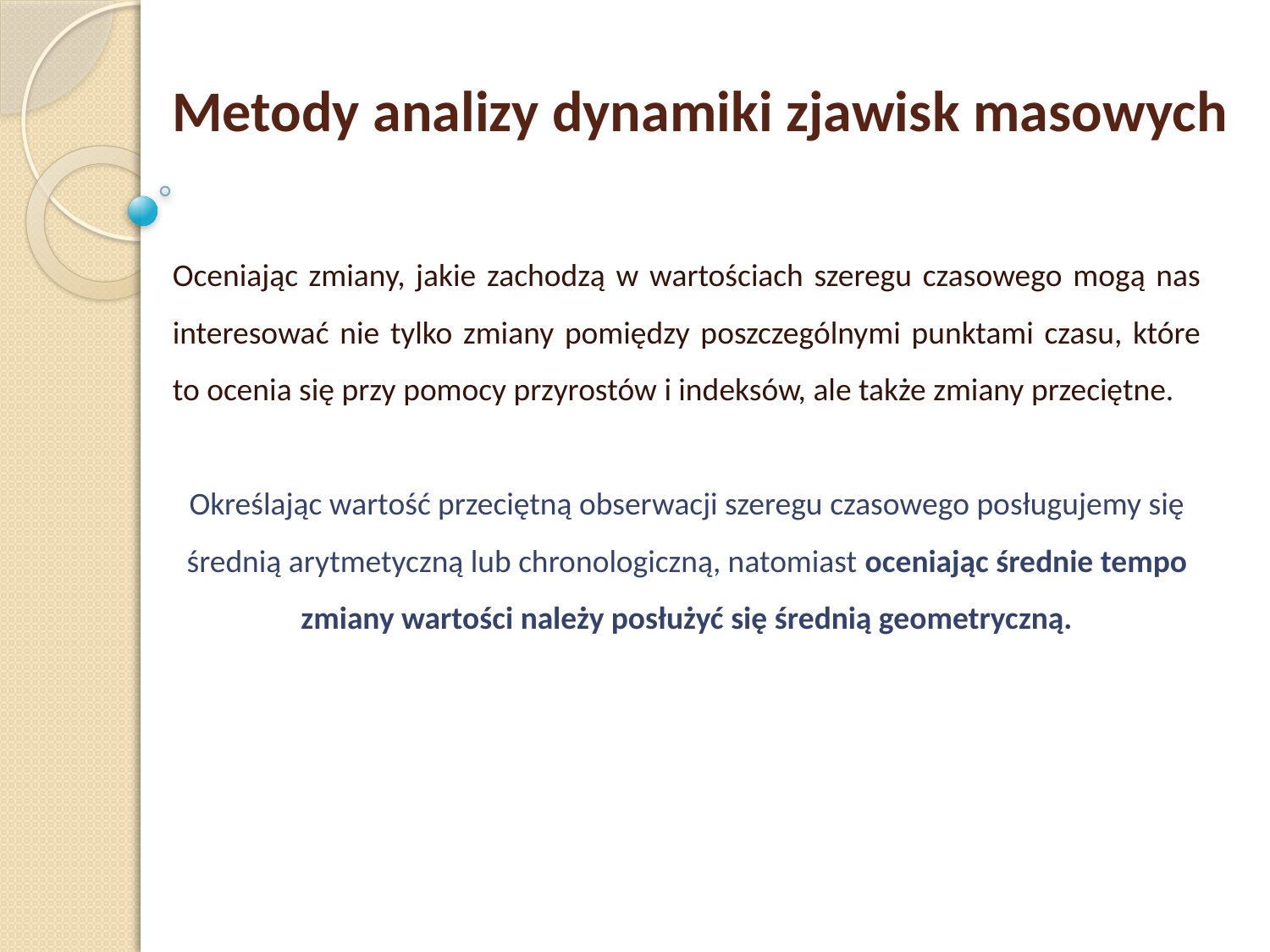

Metody analizy dynamiki zjawisk masowych
Oceniając zmiany, jakie zachodzą w wartościach szeregu czasowego mogą nas interesować nie tylko zmiany pomiędzy poszczególnymi punktami czasu, które to ocenia się przy pomocy przyrostów i indeksów, ale także zmiany przeciętne.

Określając wartość przeciętną obserwacji szeregu czasowego posługujemy się średnią arytmetyczną lub chronologiczną, natomiast oceniając średnie tempo zmiany wartości należy posłużyć się średnią geometryczną.